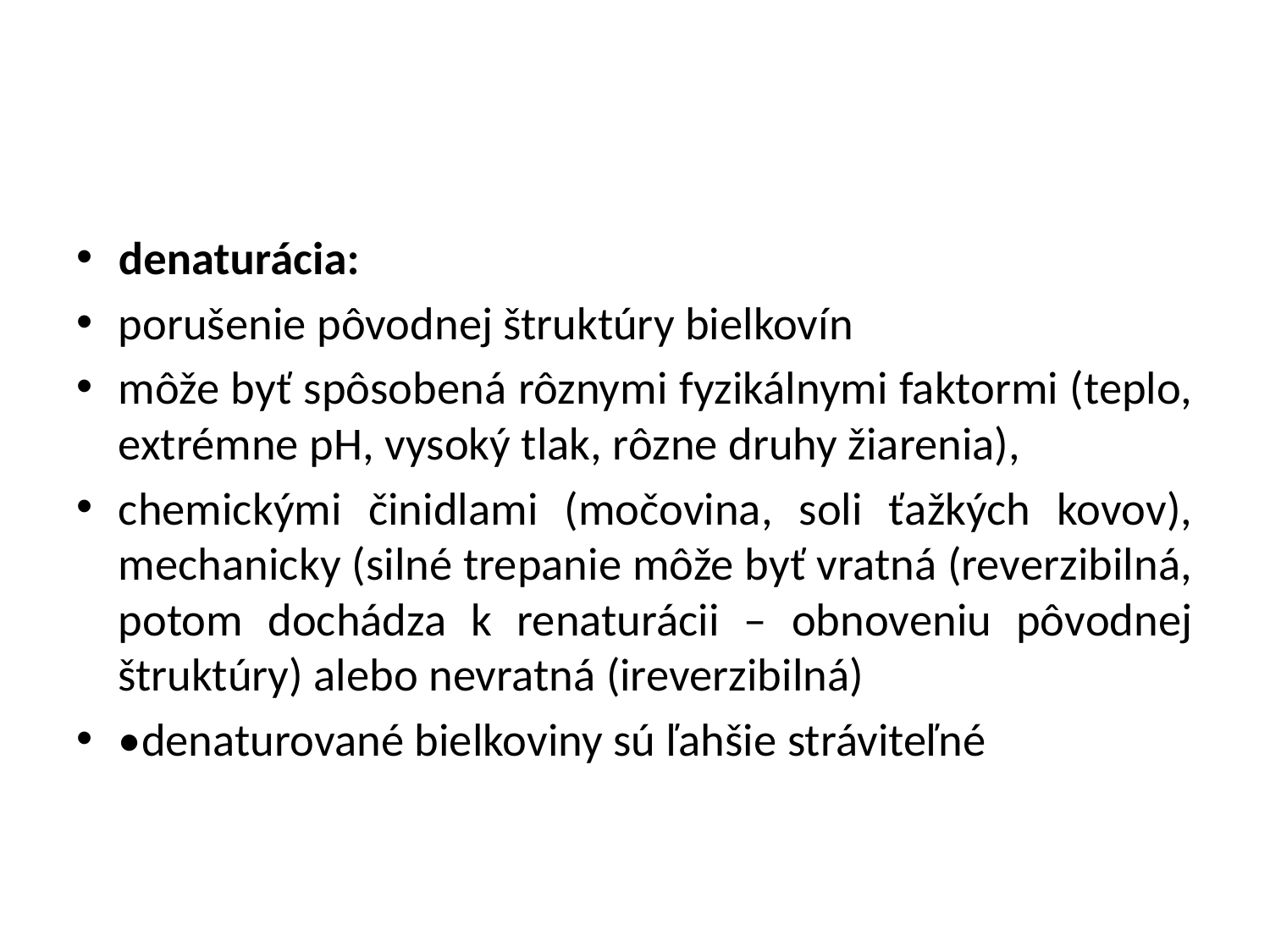

#
denaturácia:
porušenie pôvodnej štruktúry bielkovín
môže byť spôsobená rôznymi fyzikálnymi faktormi (teplo, extrémne pH, vysoký tlak, rôzne druhy žiarenia),
chemickými činidlami (močovina, soli ťažkých kovov), mechanicky (silné trepanie môže byť vratná (reverzibilná, potom dochádza k renaturácii – obnoveniu pôvodnej štruktúry) alebo nevratná (ireverzibilná)
•denaturované bielkoviny sú ľahšie stráviteľné